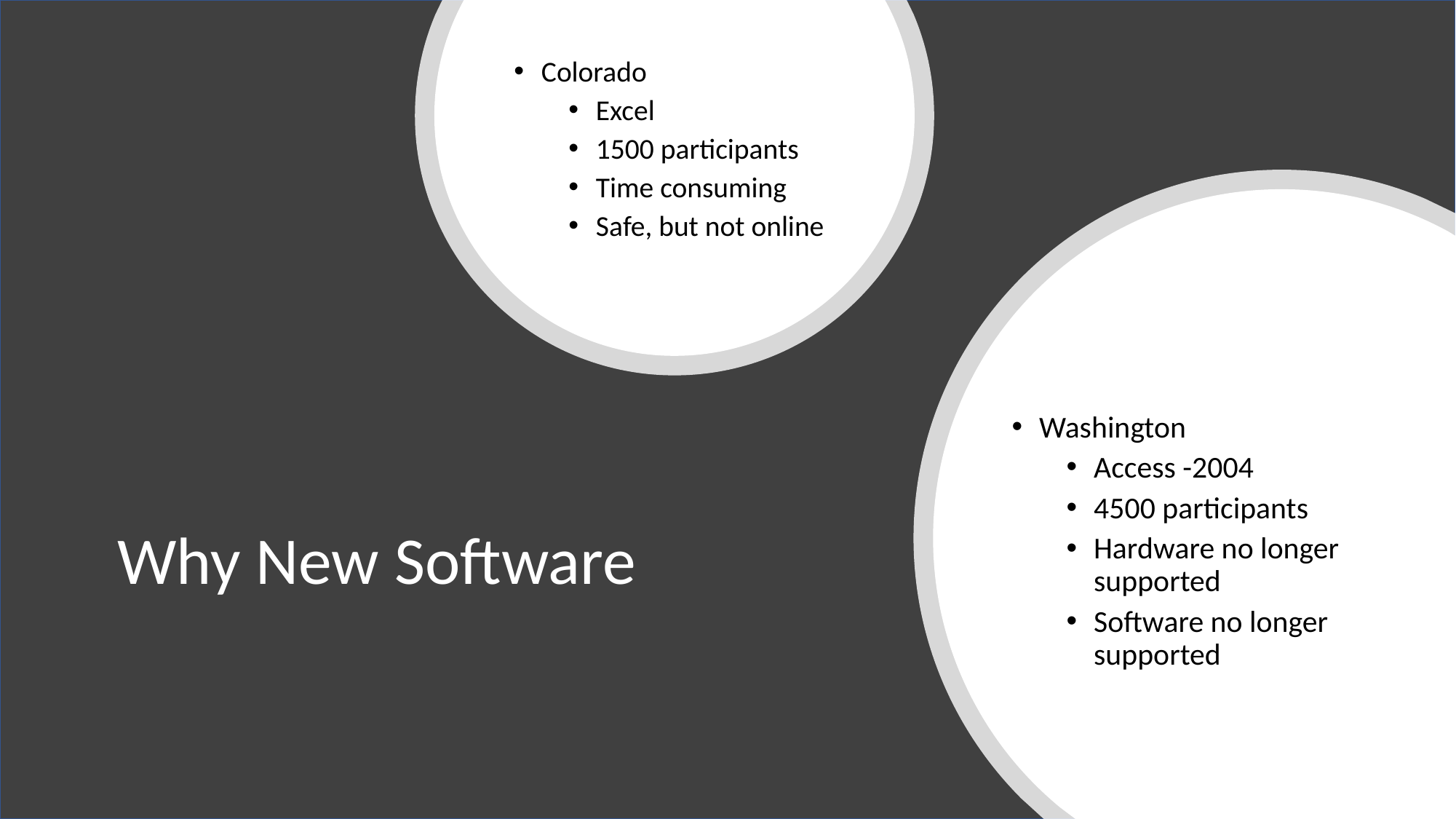

Colorado
Excel
1500 participants
Time consuming
Safe, but not online

Washington
Access -2004
4500 participants
Hardware no longer supported
Software no longer supported
# Why New Software